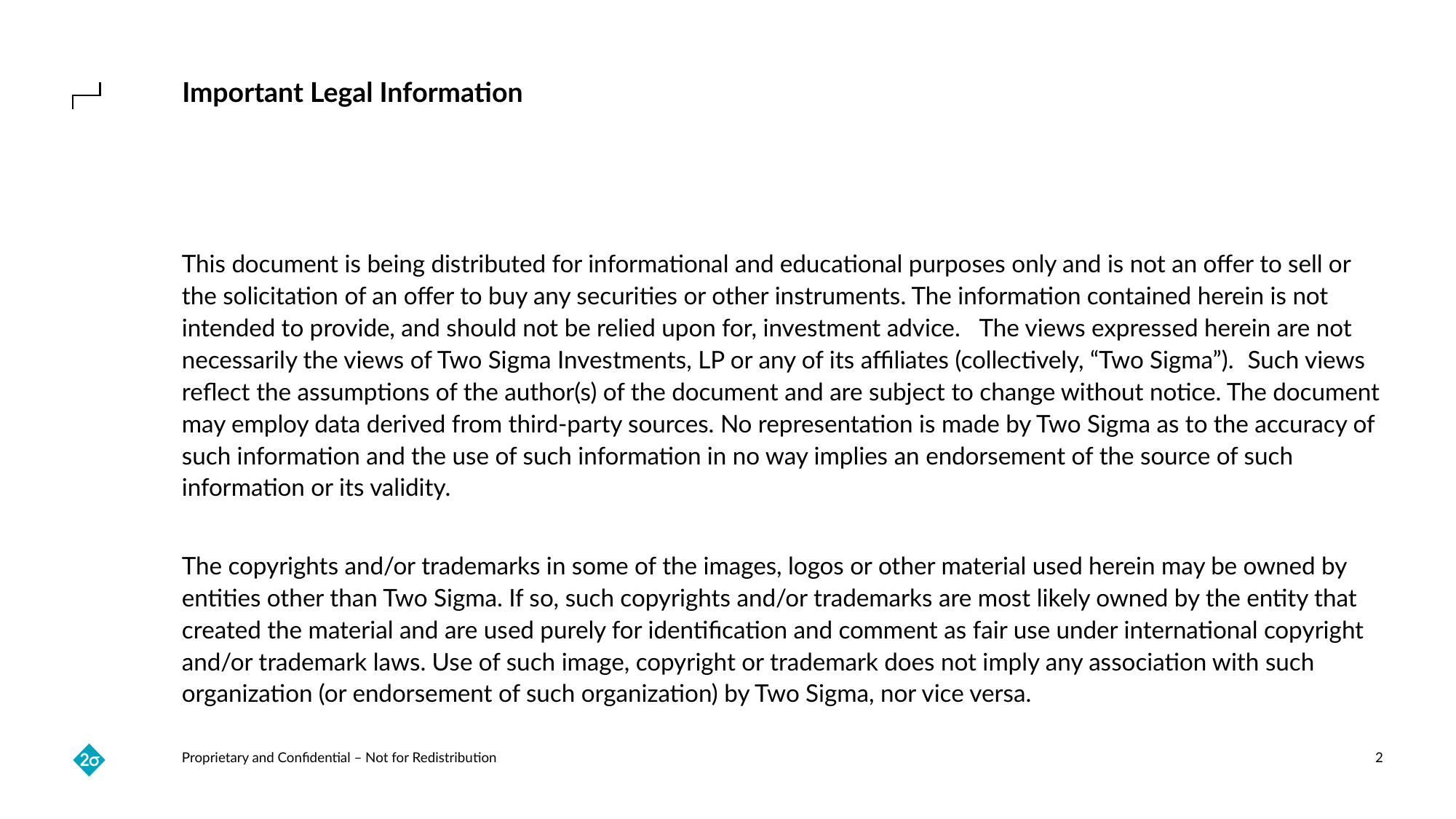

Important Legal Information

This document is being distributed for informational and educational purposes only and is not an offer to sell or the solicitation of an offer to buy any securities or other instruments. The information contained herein is not intended to provide, and should not be relied upon for, investment advice.   The views expressed herein are not necessarily the views of Two Sigma Investments, LP or any of its affiliates (collectively, “Two Sigma”).  Such views reflect the assumptions of the author(s) of the document and are subject to change without notice. The document may employ data derived from third-party sources. No representation is made by Two Sigma as to the accuracy of such information and the use of such information in no way implies an endorsement of the source of such information or its validity.
The copyrights and/or trademarks in some of the images, logos or other material used herein may be owned by entities other than Two Sigma. If so, such copyrights and/or trademarks are most likely owned by the entity that created the material and are used purely for identification and comment as fair use under international copyright and/or trademark laws. Use of such image, copyright or trademark does not imply any association with such organization (or endorsement of such organization) by Two Sigma, nor vice versa.